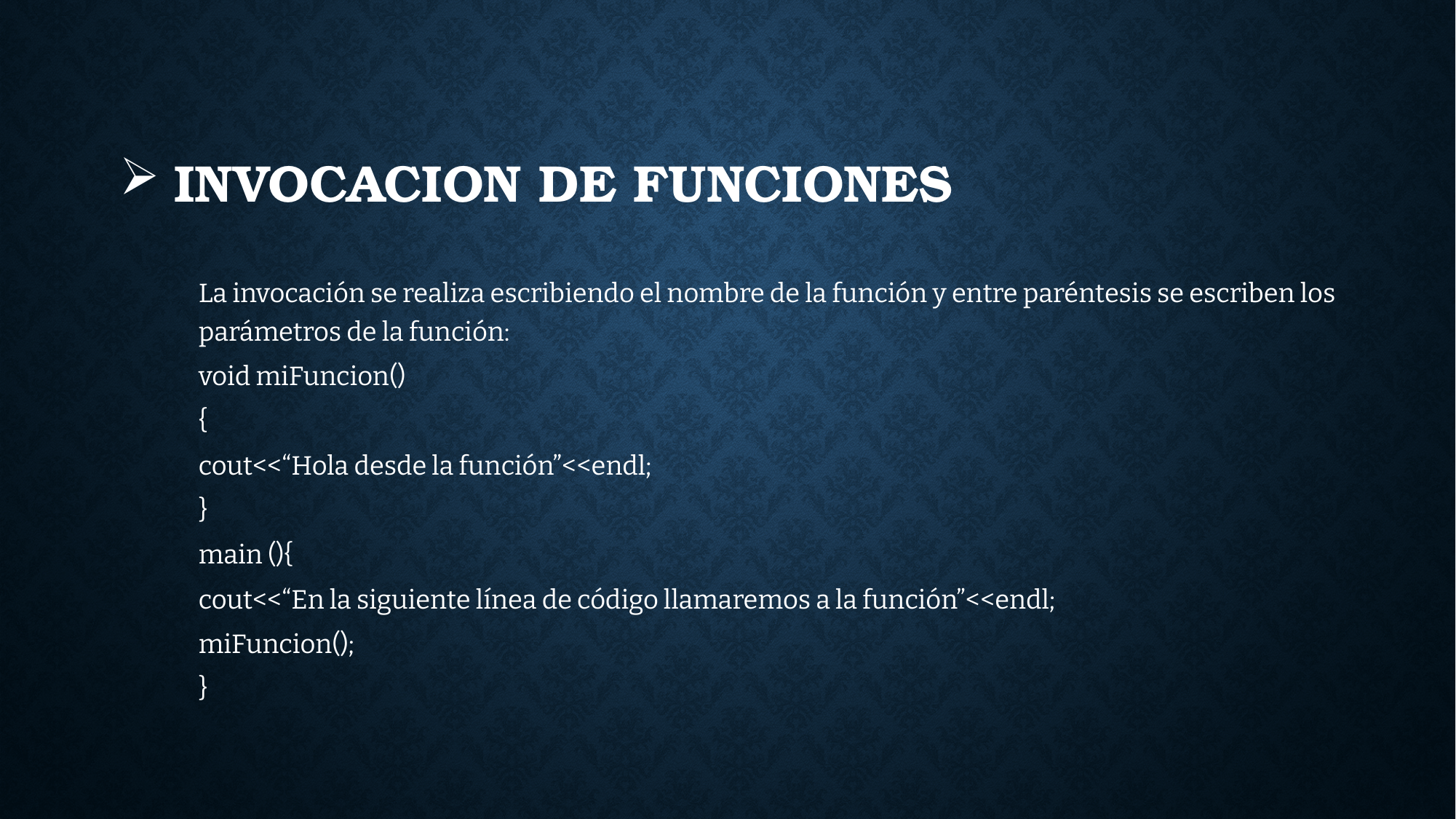

# Invocacion de funciones
La invocación se realiza escribiendo el nombre de la función y entre paréntesis se escriben los parámetros de la función:
void miFuncion()
{
	cout<<“Hola desde la función”<<endl;
}
main (){
	cout<<“En la siguiente línea de código llamaremos a la función”<<endl;
	miFuncion();
}